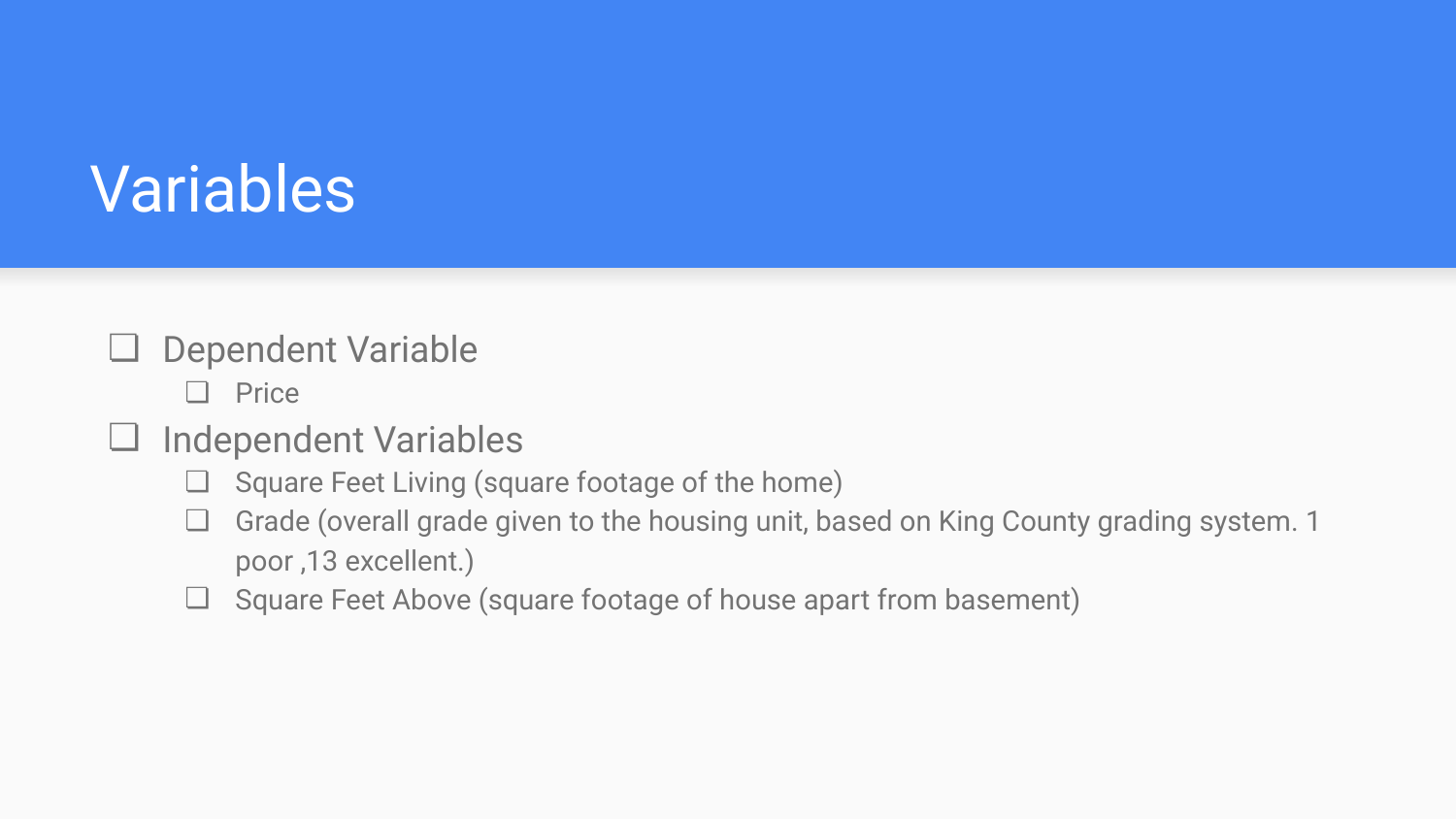

# Variables
Dependent Variable
Price
Independent Variables
Square Feet Living (square footage of the home)
Grade (overall grade given to the housing unit, based on King County grading system. 1 poor ,13 excellent.)
Square Feet Above (square footage of house apart from basement)